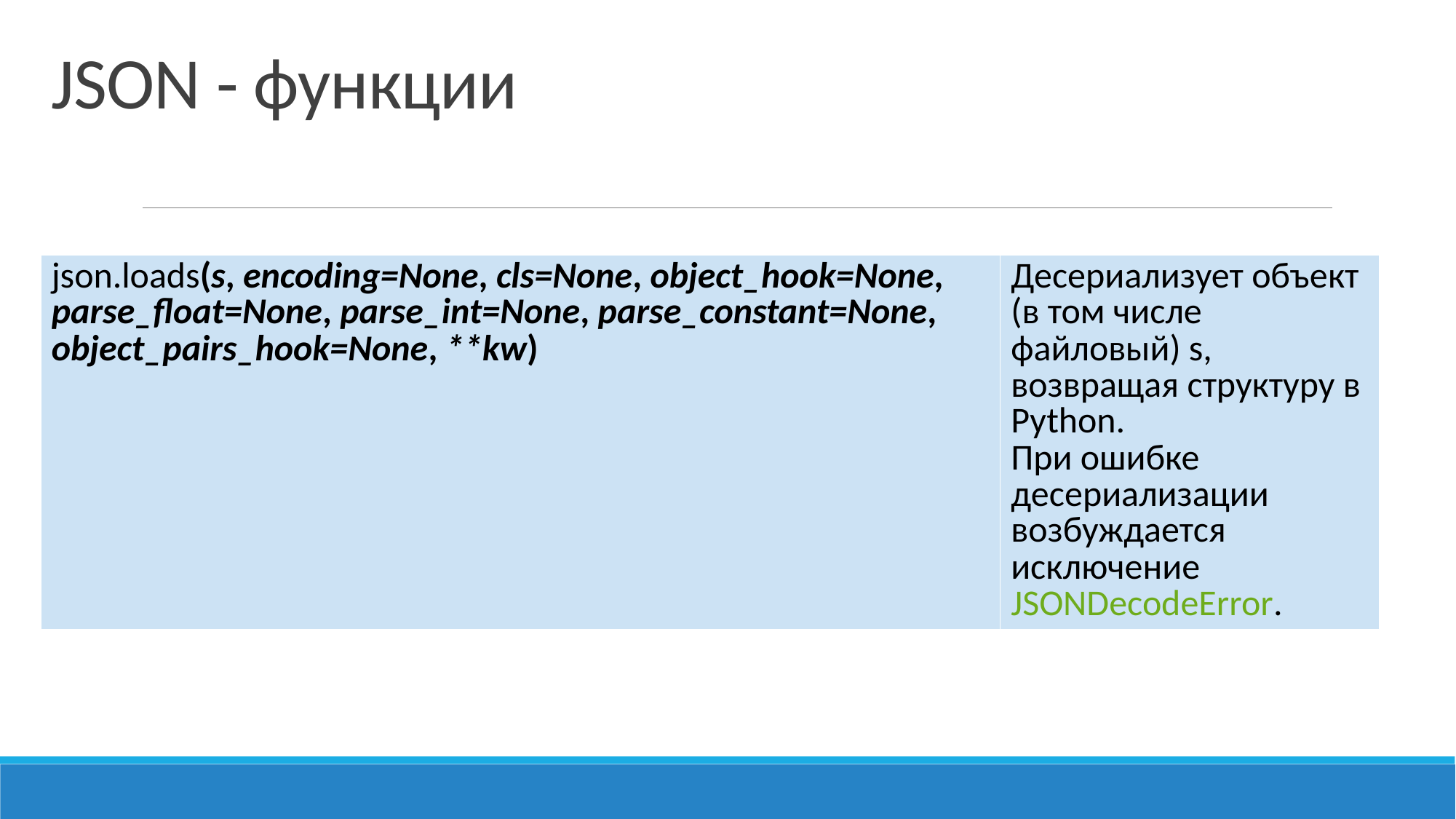

# JSON - функции
| json.loads(s, encoding=None, cls=None, object\_hook=None,  parse\_float=None, parse\_int=None, parse\_constant=None,  object\_pairs\_hook=None, \*\*kw) | Десериализует объект (в том числе файловый) s, возвращая структуру в Python. При ошибке десериализации возбуждается исключение JSONDecodeError. |
| --- | --- |